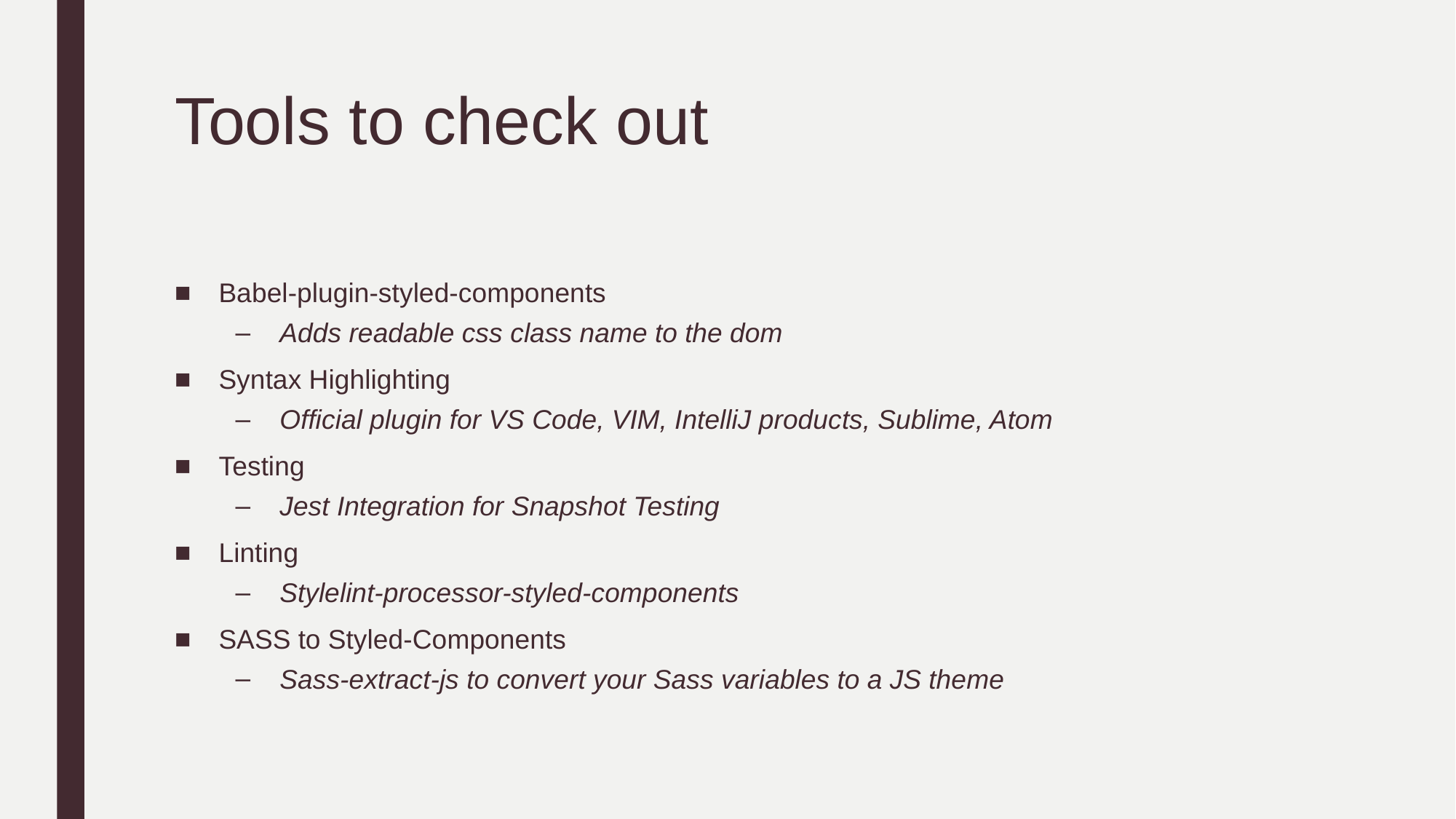

# Tools to check out
Babel-plugin-styled-components
Adds readable css class name to the dom
Syntax Highlighting
Official plugin for VS Code, VIM, IntelliJ products, Sublime, Atom
Testing
Jest Integration for Snapshot Testing
Linting
Stylelint-processor-styled-components
SASS to Styled-Components
Sass-extract-js to convert your Sass variables to a JS theme